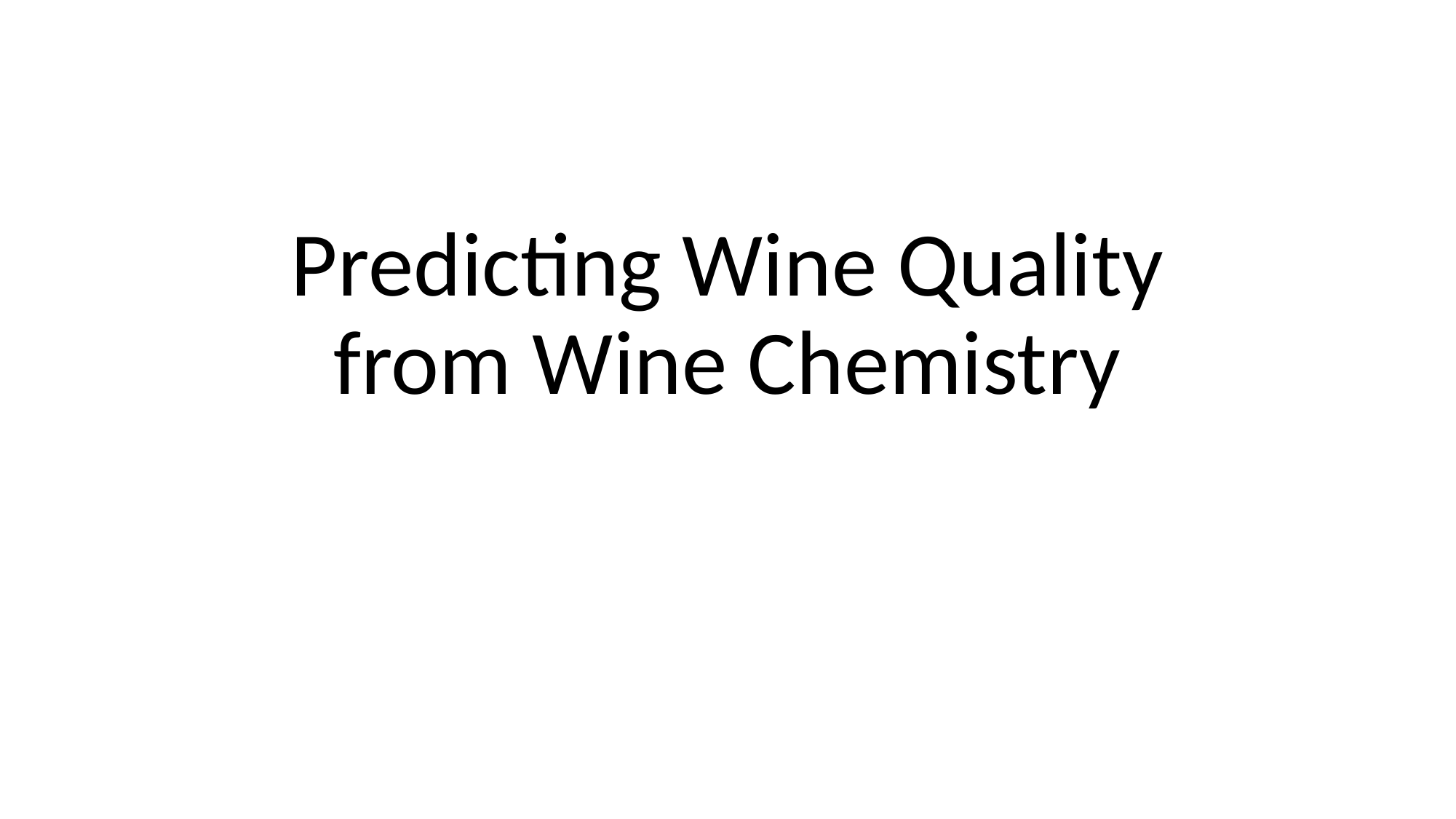

# Predicting Wine Quality from Wine Chemistry